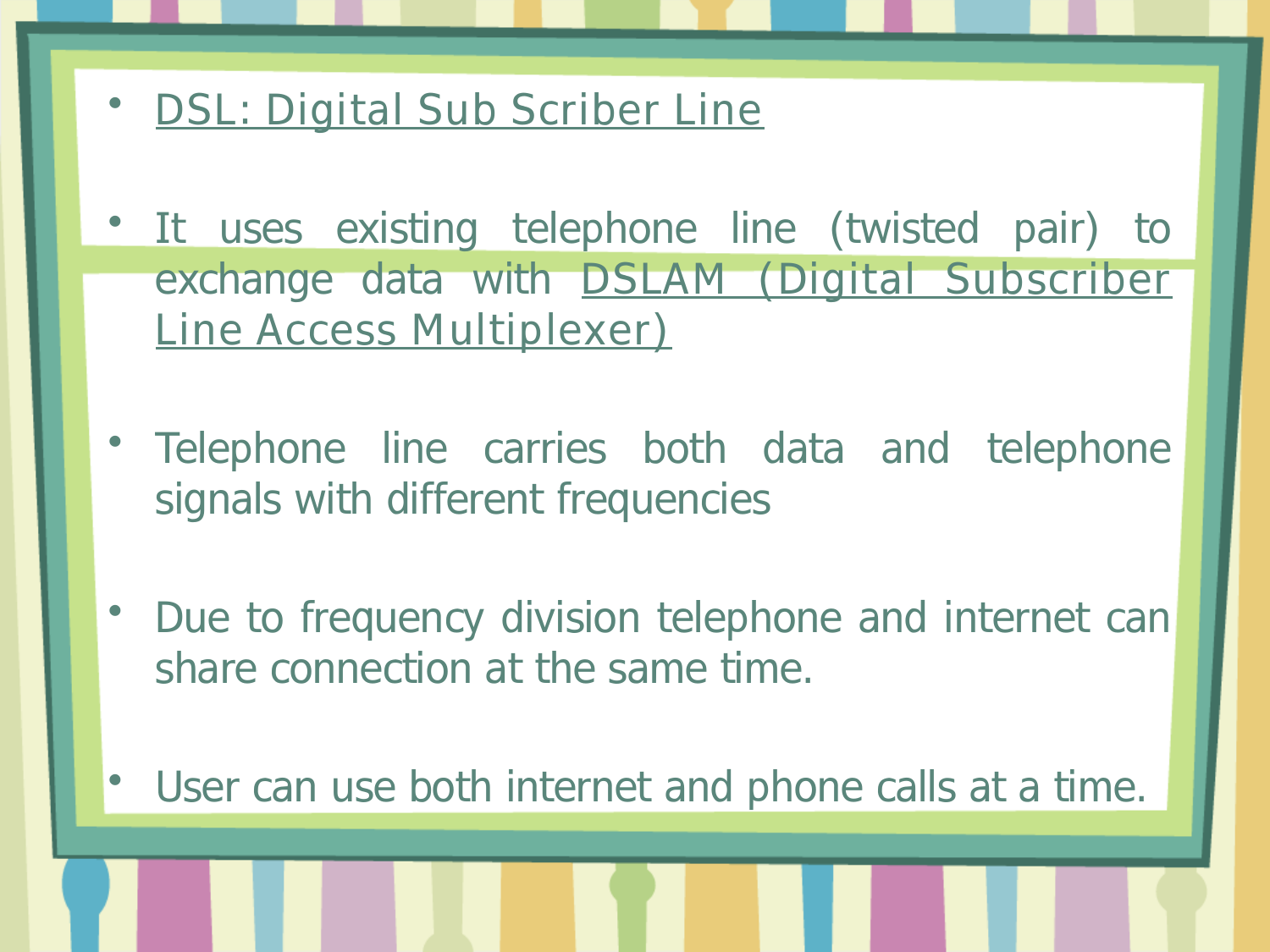

DSL: Digital Sub Scriber Line

It uses existing telephone line (twisted pair) to exchange data with DSLAM (Digital Subscriber Line Access Multiplexer)

Telephone line carries both data and telephone signals with different frequencies

Due to frequency division telephone and internet can share connection at the same time.

User can use both internet and phone calls at a time.